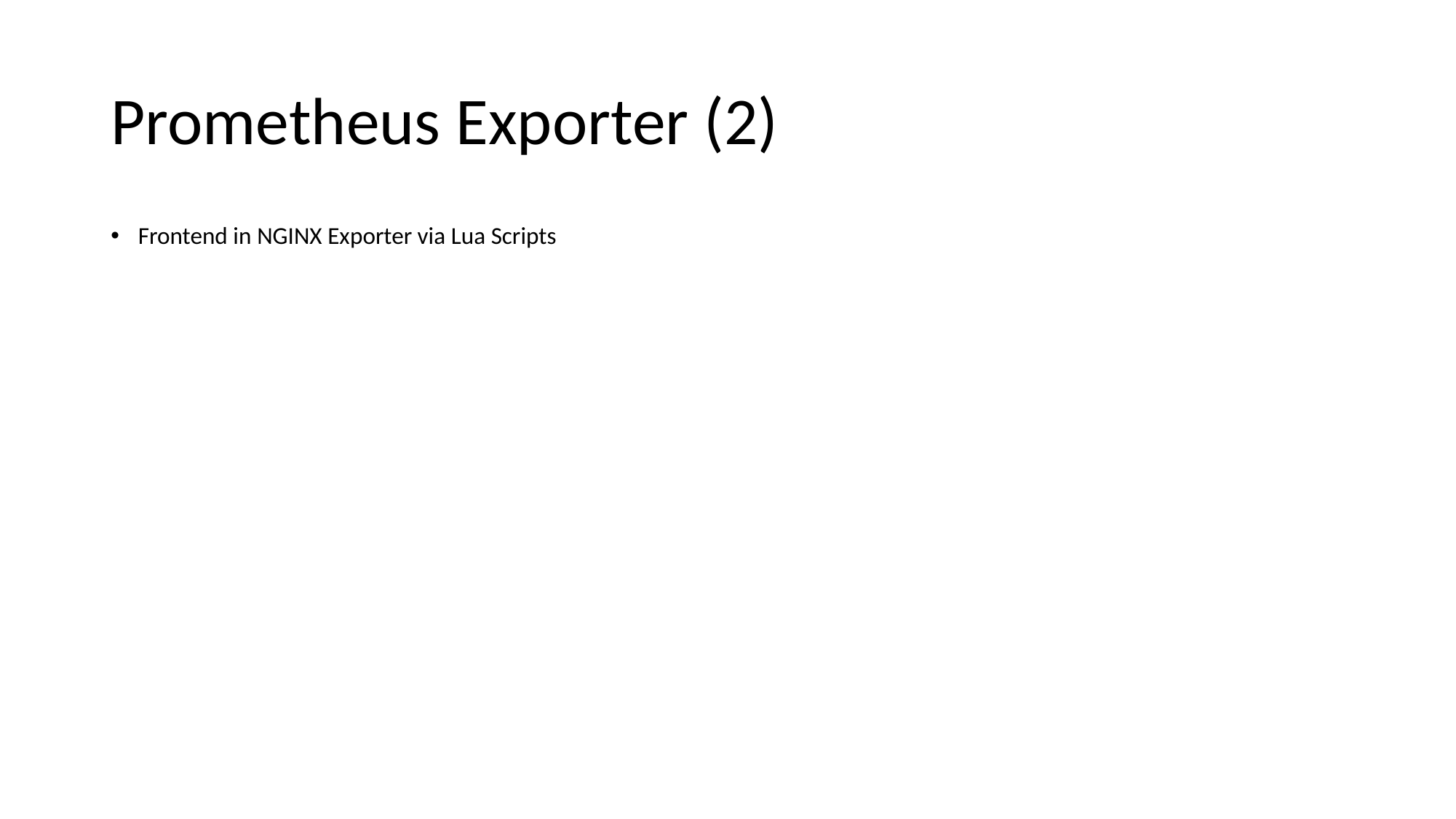

# Prometheus Exporter (2)
Frontend in NGINX Exporter via Lua Scripts